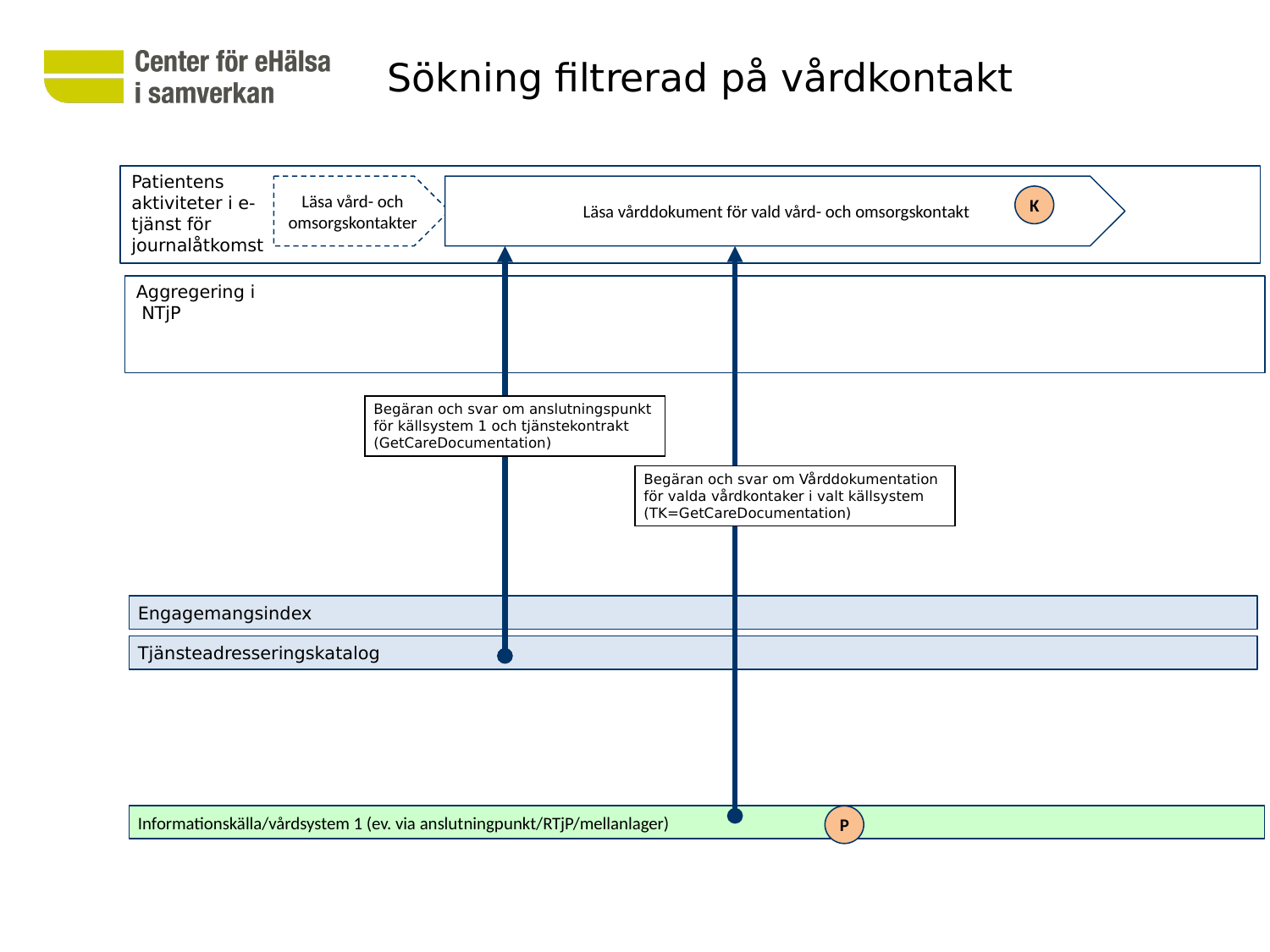

# Sökning filtrerad på vårdkontakt

Patientens aktiviteter i e-tjänst för journalåtkomst
Läsa vård- och omsorgskontakter
Läsa vårddokument för vald vård- och omsorgskontakt
K

Aggregering i  NTjP
Begäran och svar om anslutningspunkt för källsystem 1 och tjänstekontrakt (GetCareDocumentation)
Begäran och svar om Vårddokumentation för valda vårdkontaker i valt källsystem (TK=GetCareDocumentation)
Engagemangsindex
Tjänsteadresseringskatalog
Informationskälla/vårdsystem 1 (ev. via anslutningpunkt/RTjP/mellanlager)
P